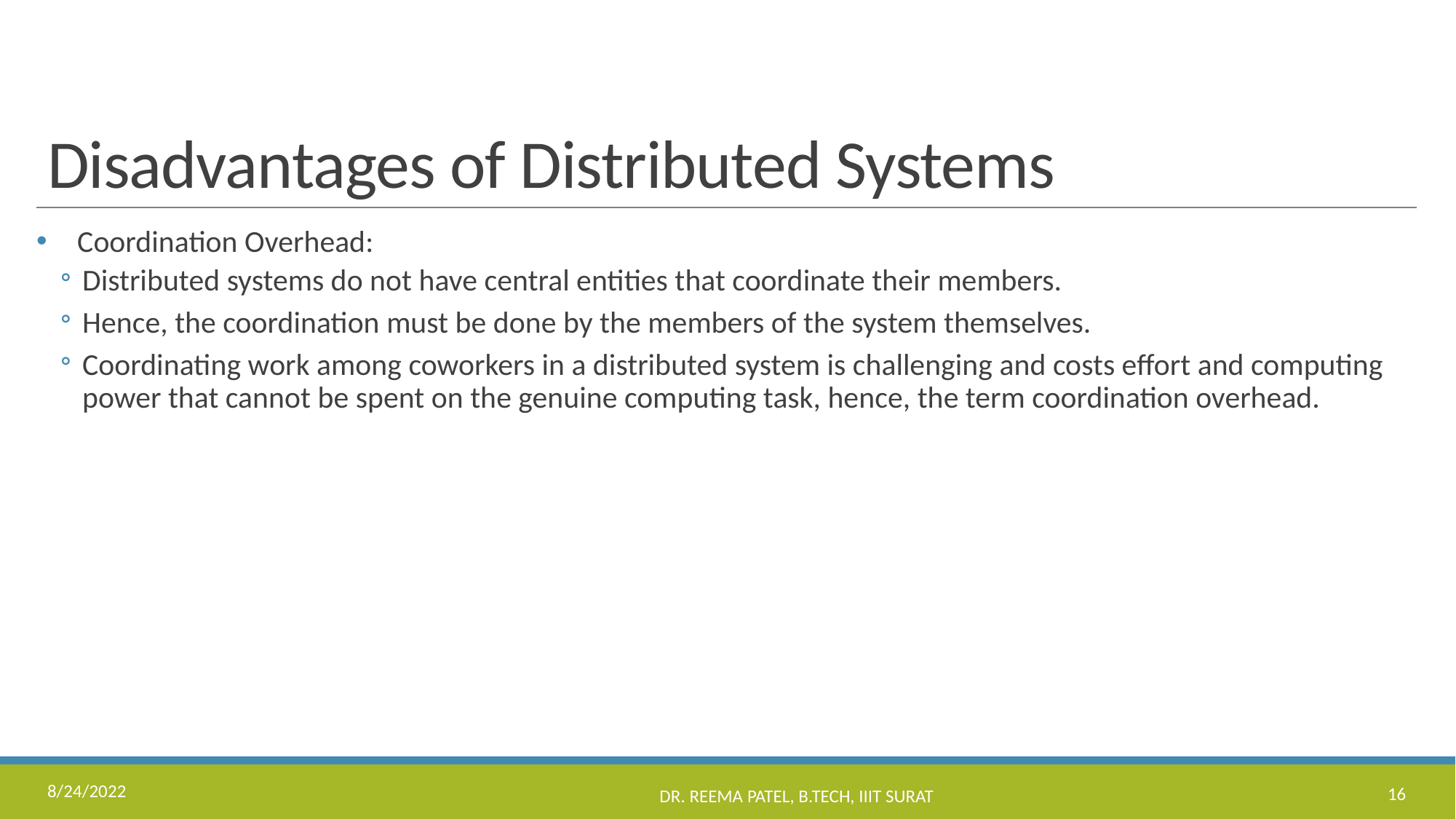

# Disadvantages of Distributed Systems
Coordination Overhead:
Distributed systems do not have central entities that coordinate their members.
Hence, the coordination must be done by the members of the system themselves.
Coordinating work among coworkers in a distributed system is challenging and costs effort and computing power that cannot be spent on the genuine computing task, hence, the term coordination overhead.
8/24/2022
Dr. Reema Patel, B.Tech, IIIT Surat
16